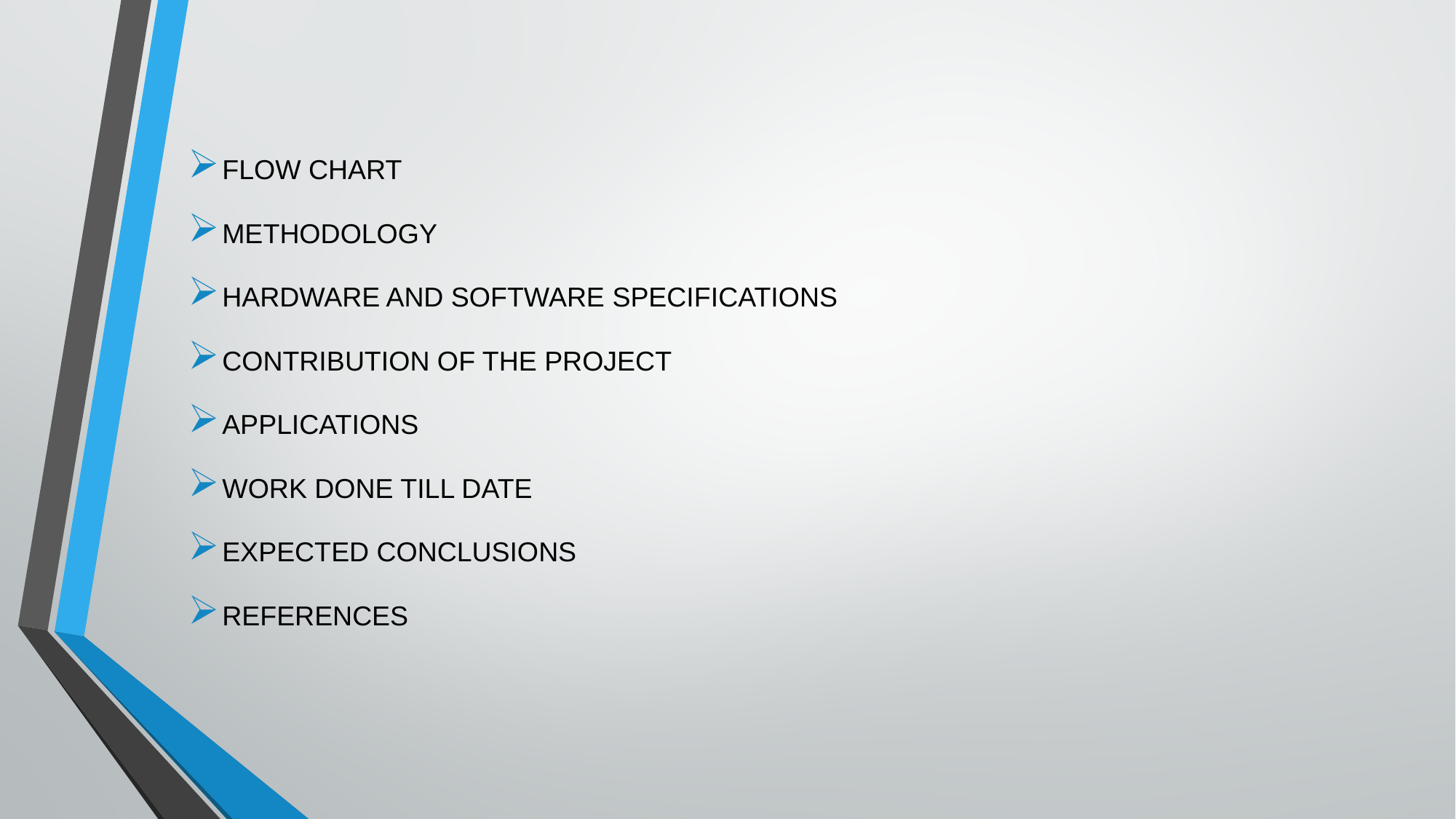

FLOW CHART
METHODOLOGY
HARDWARE AND SOFTWARE SPECIFICATIONS
CONTRIBUTION OF THE PROJECT
APPLICATIONS
WORK DONE TILL DATE
EXPECTED CONCLUSIONS
REFERENCES